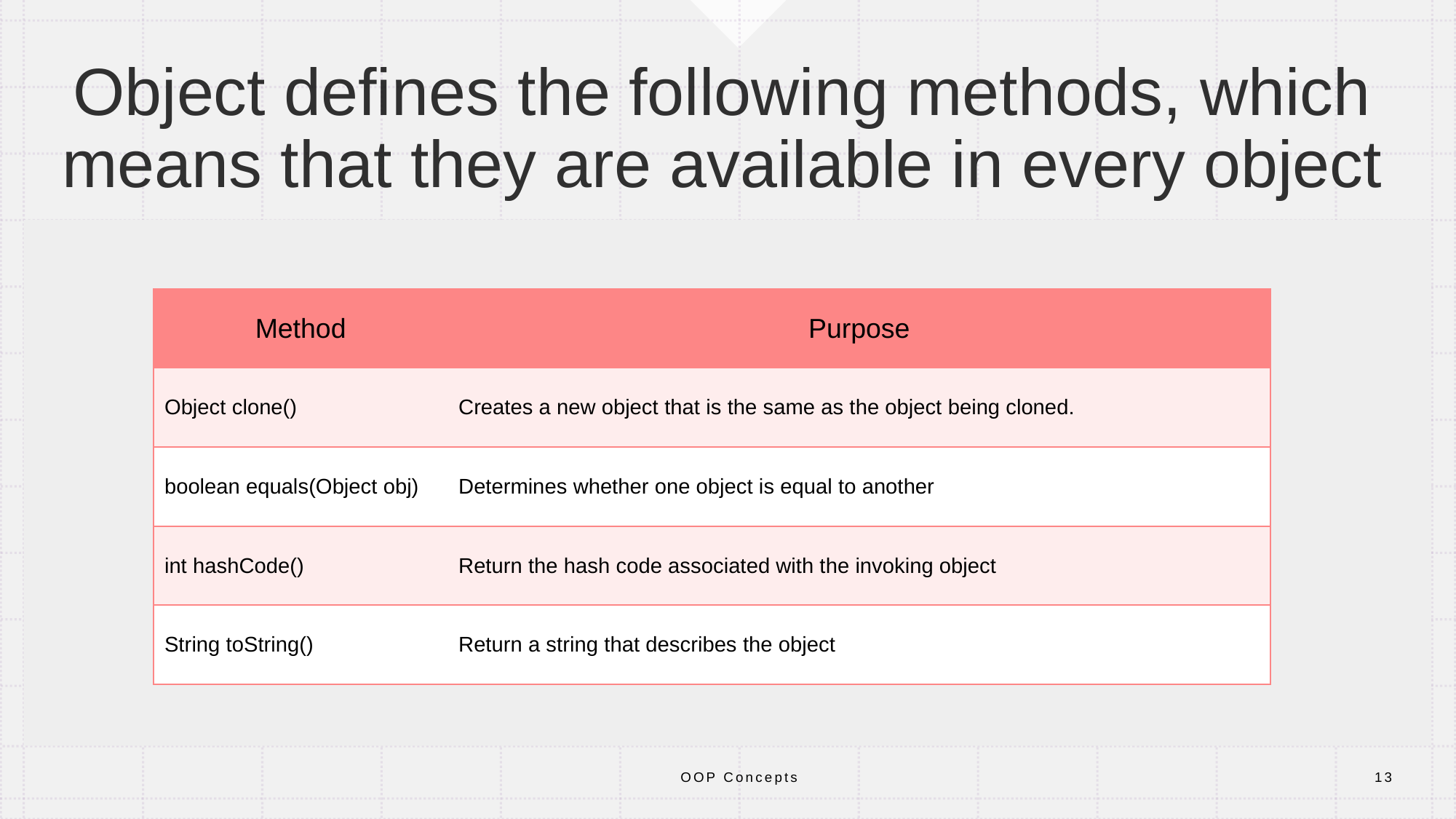

# Object defines the following methods, which means that they are available in every object
| Method | Purpose |
| --- | --- |
| Object clone() | Creates a new object that is the same as the object being cloned. |
| boolean equals(Object obj) | Determines whether one object is equal to another |
| int hashCode() | Return the hash code associated with the invoking object |
| String toString() | Return a string that describes the object |
OOP Concepts
13